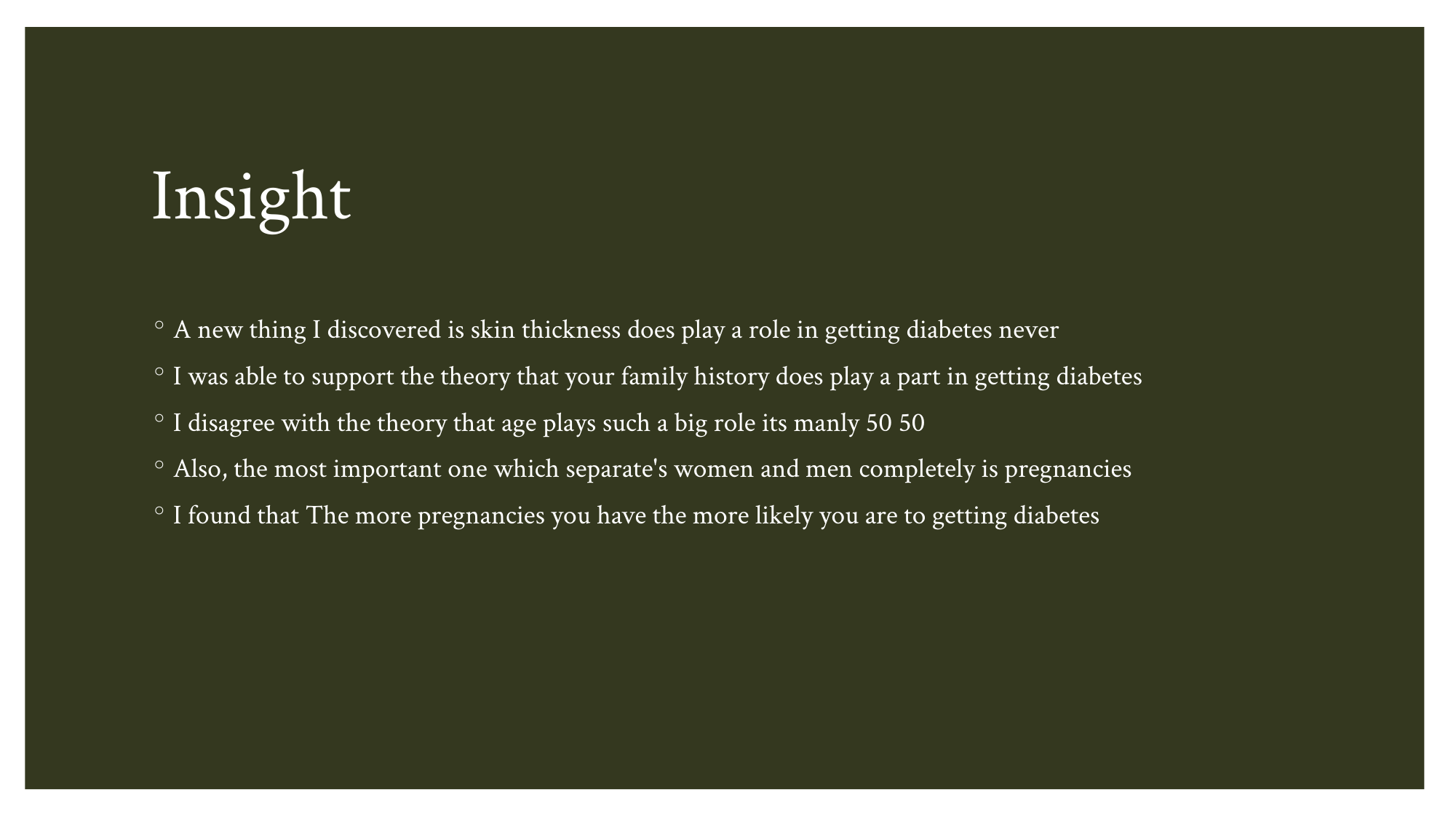

# Insight
A new thing I discovered is skin thickness does play a role in getting diabetes never
I was able to support the theory that your family history does play a part in getting diabetes
I disagree with the theory that age plays such a big role its manly 50 50
Also, the most important one which separate's women and men completely is pregnancies
I found that The more pregnancies you have the more likely you are to getting diabetes